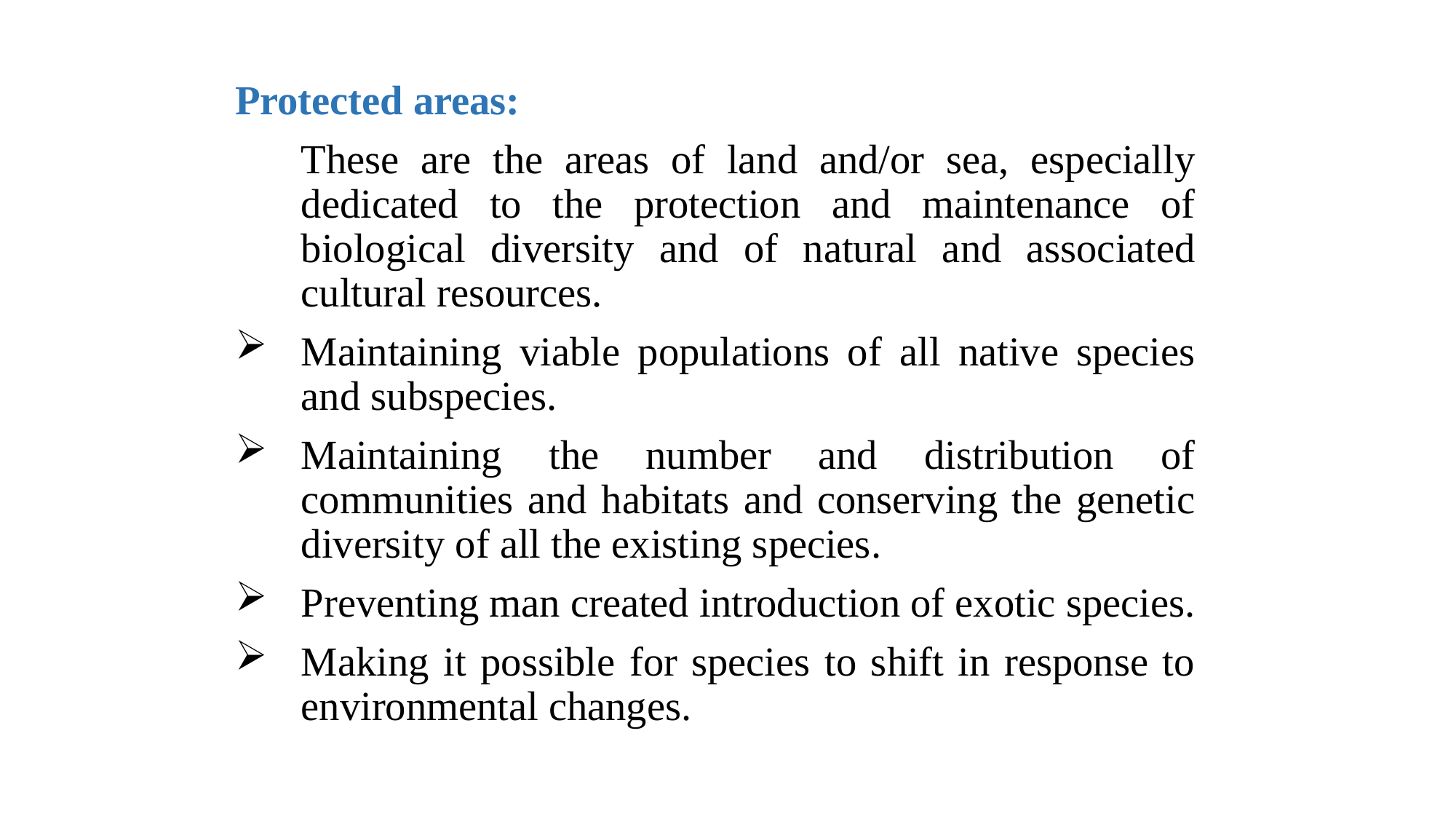

Protected areas:
	These are the areas of land and/or sea, especially dedicated to the protection and maintenance of biological diversity and of natural and associated cultural resources.
Maintaining viable populations of all native species and subspecies.
Maintaining the number and distribution of communities and habitats and conserving the genetic diversity of all the existing species.
Preventing man created introduction of exotic species.
Making it possible for species to shift in response to environmental changes.